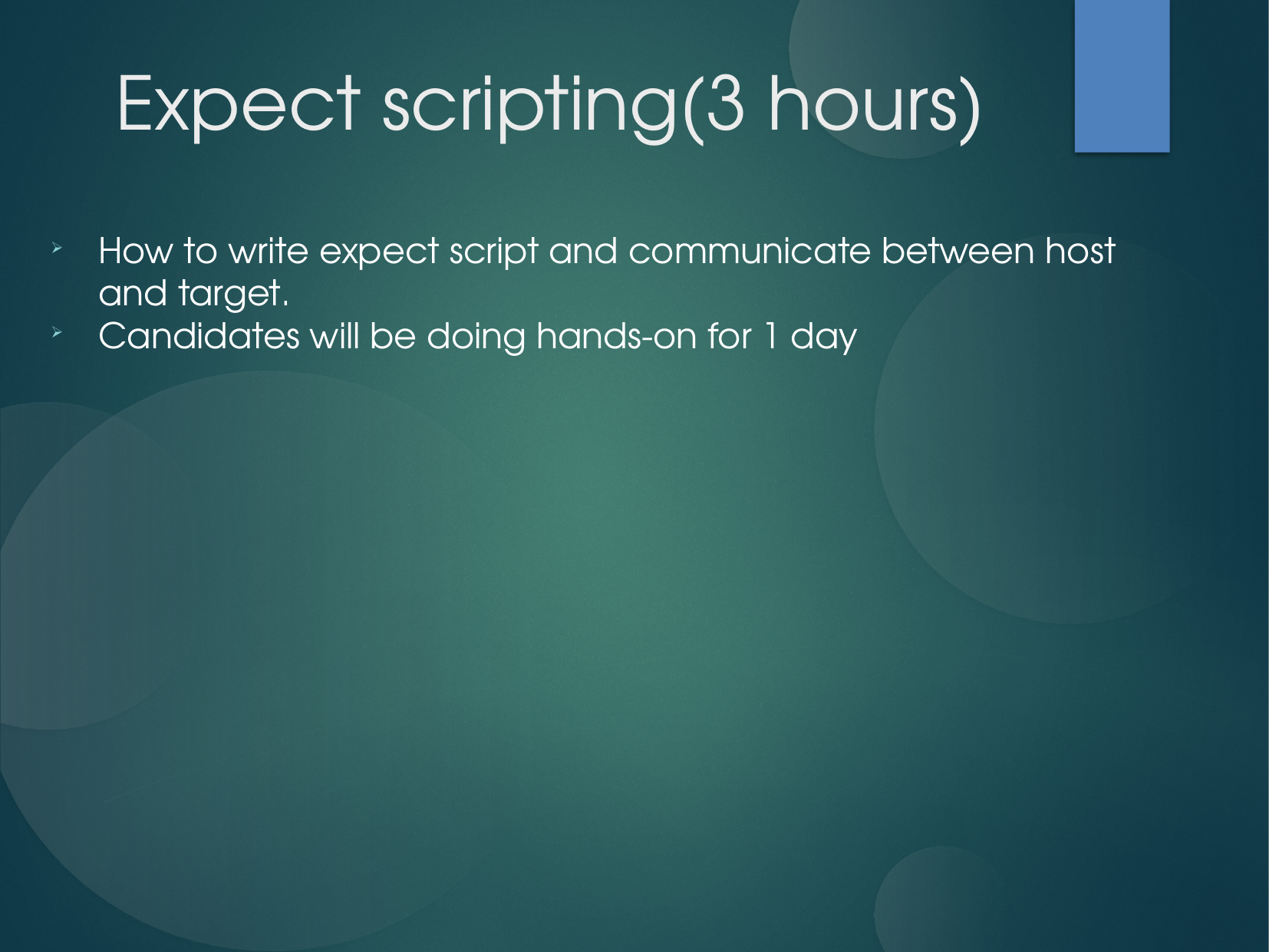

Expect scripting(3 hours)
How to write expect script and communicate between host and target.
Candidates will be doing hands-on for 1 day